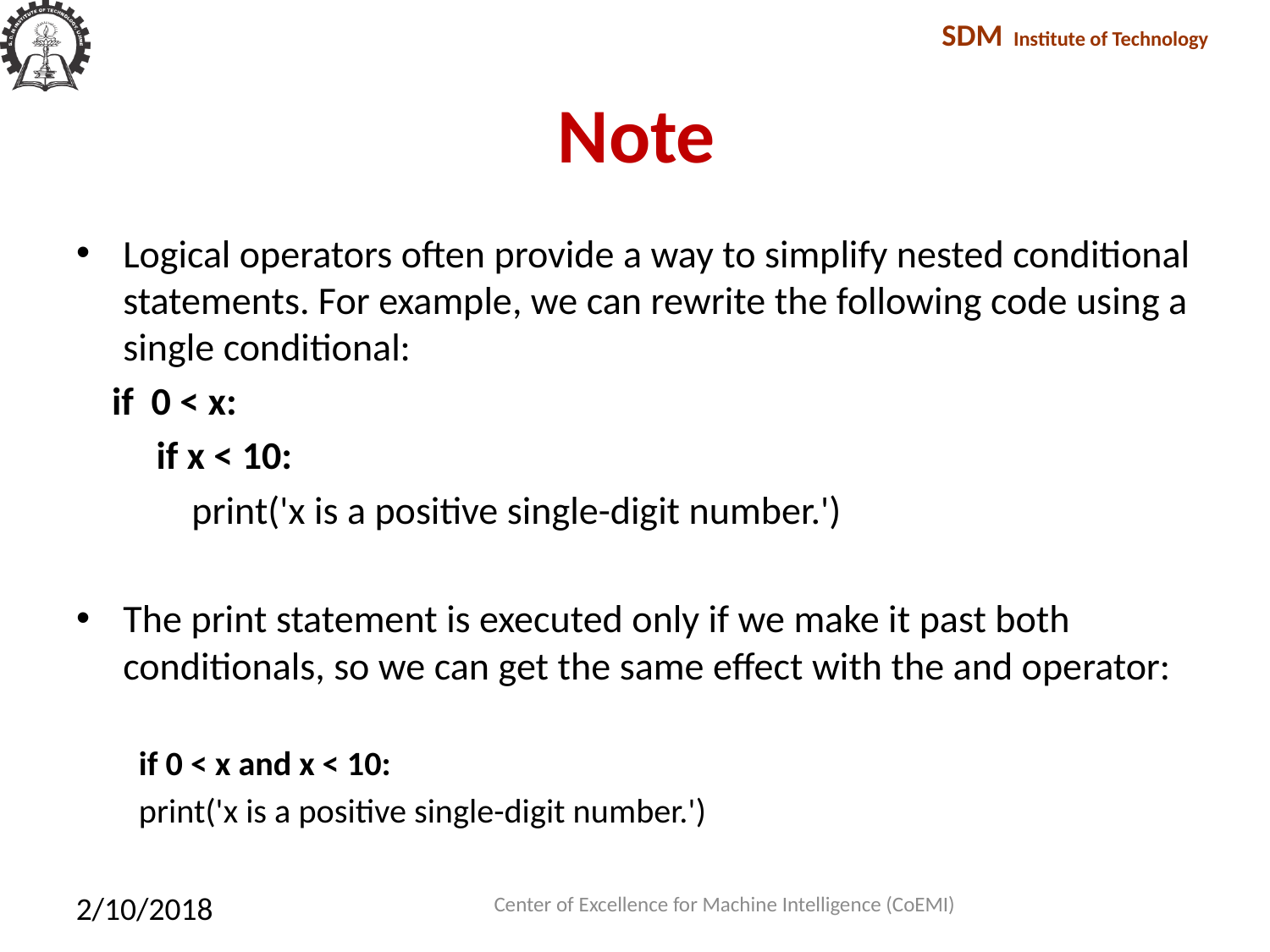

# Note
Logical operators often provide a way to simplify nested conditional statements. For example, we can rewrite the following code using a single conditional:
    if  0 < x:
         if x < 10:
             print('x is a positive single-digit number.')

The print statement is executed only if we make it past both conditionals, so we can get the same effect with the and operator:

if 0 < x and x < 10:
print('x is a positive single-digit number.')
Center of Excellence for Machine Intelligence (CoEMI)
2/10/2018